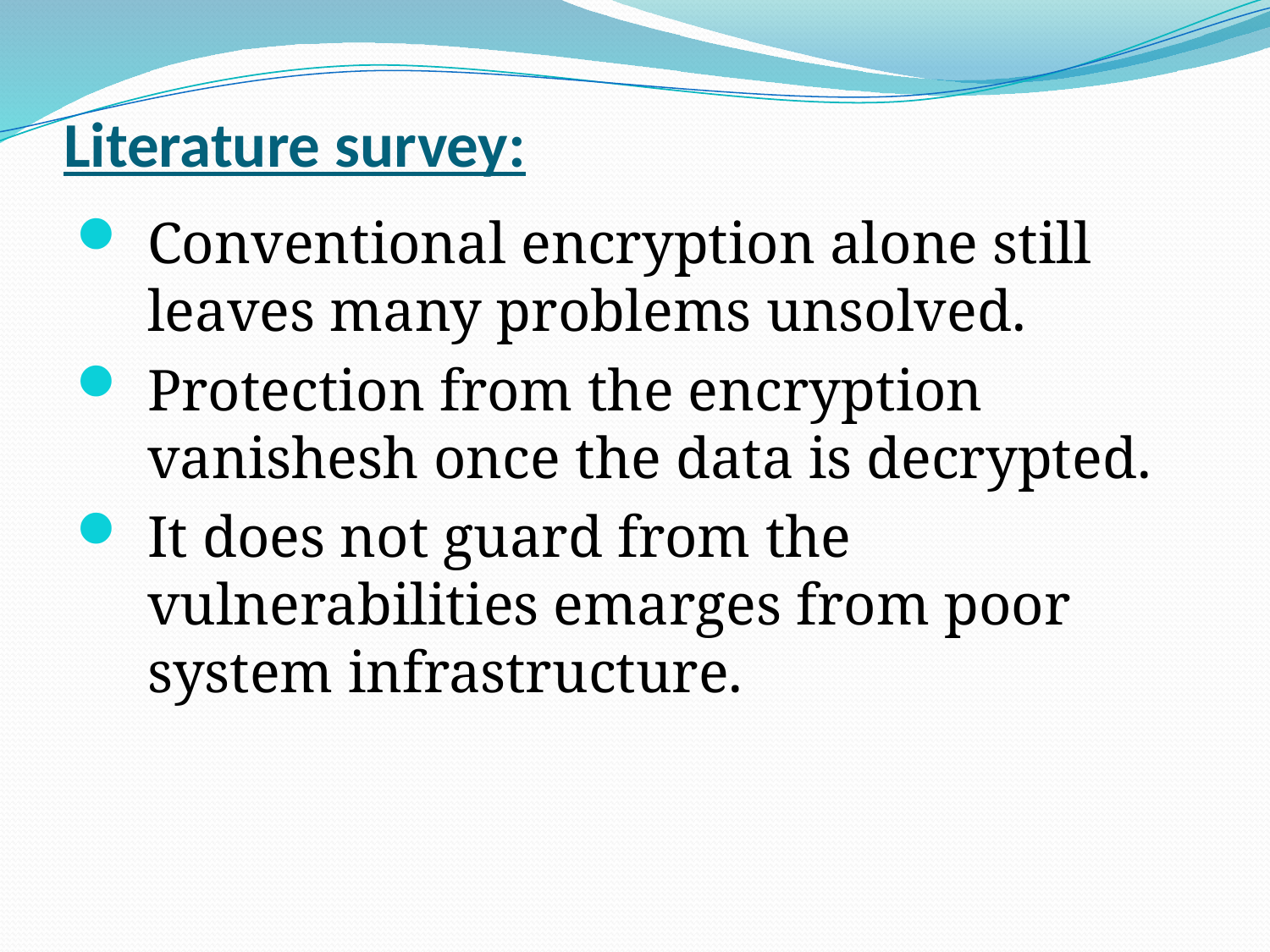

# Literature survey:
Conventional encryption alone still leaves many problems unsolved.
Protection from the encryption vanishesh once the data is decrypted.
It does not guard from the vulnerabilities emarges from poor system infrastructure.